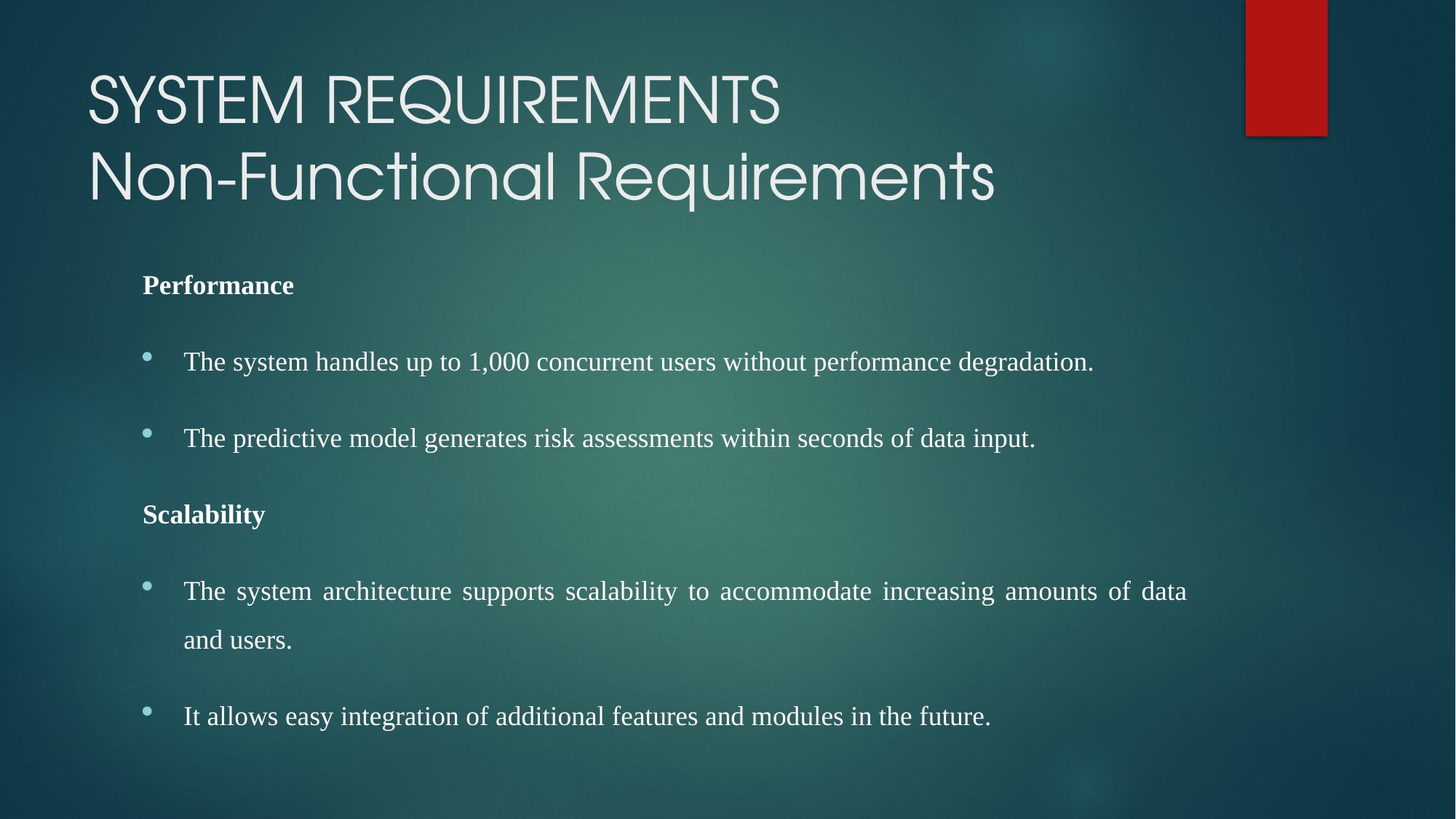

# SYSTEM REQUIREMENTS Non-Functional Requirements
Performance
The system handles up to 1,000 concurrent users without performance degradation.
The predictive model generates risk assessments within seconds of data input.
Scalability
The system architecture supports scalability to accommodate increasing amounts of data and users.
It allows easy integration of additional features and modules in the future.